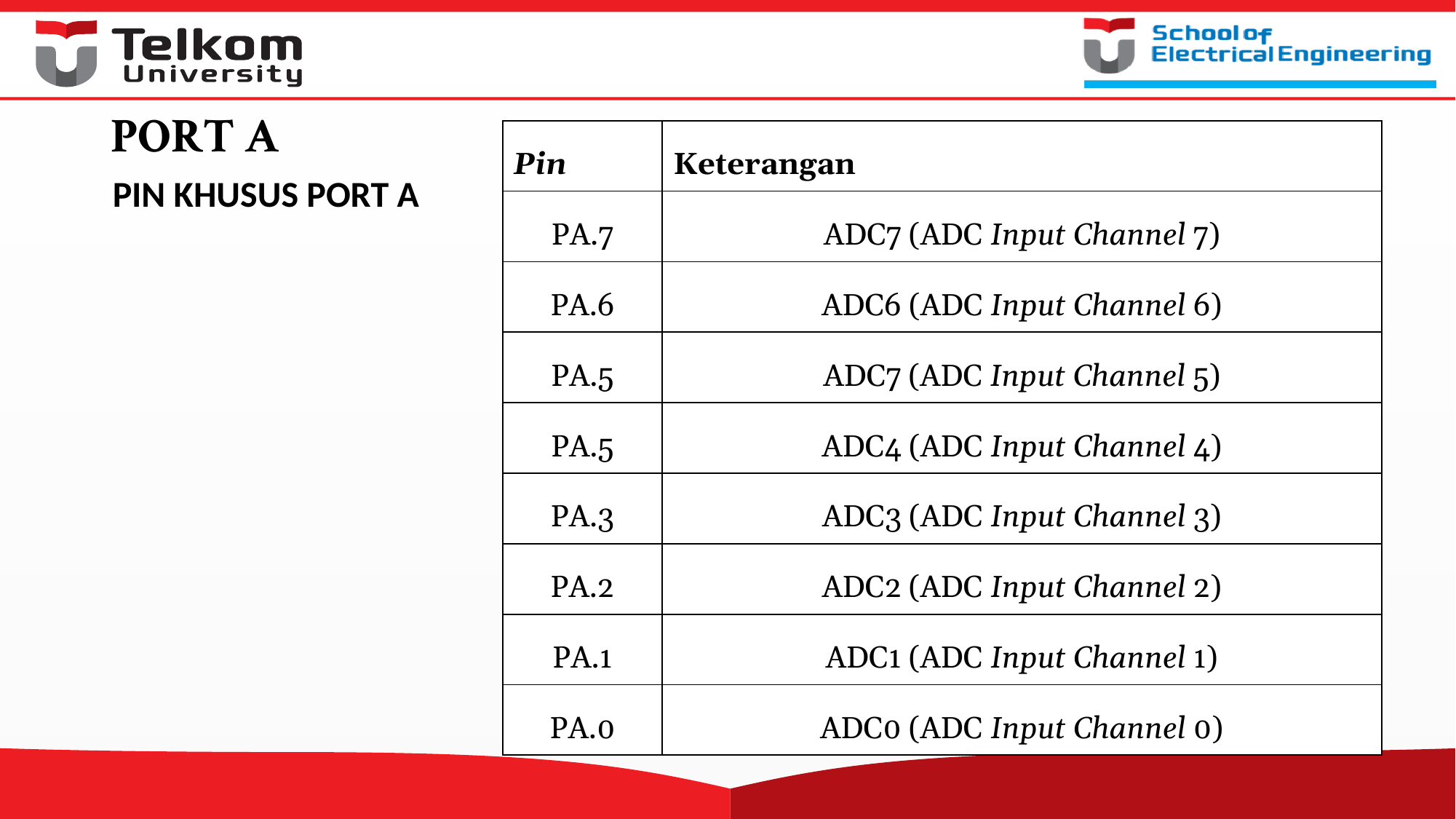

# PORT A
| Pin | Keterangan |
| --- | --- |
| PA.7 | ADC7 (ADC Input Channel 7) |
| PA.6 | ADC6 (ADC Input Channel 6) |
| PA.5 | ADC7 (ADC Input Channel 5) |
| PA.5 | ADC4 (ADC Input Channel 4) |
| PA.3 | ADC3 (ADC Input Channel 3) |
| PA.2 | ADC2 (ADC Input Channel 2) |
| PA.1 | ADC1 (ADC Input Channel 1) |
| PA.0 | ADC0 (ADC Input Channel 0) |
PIN KHUSUS PORT A